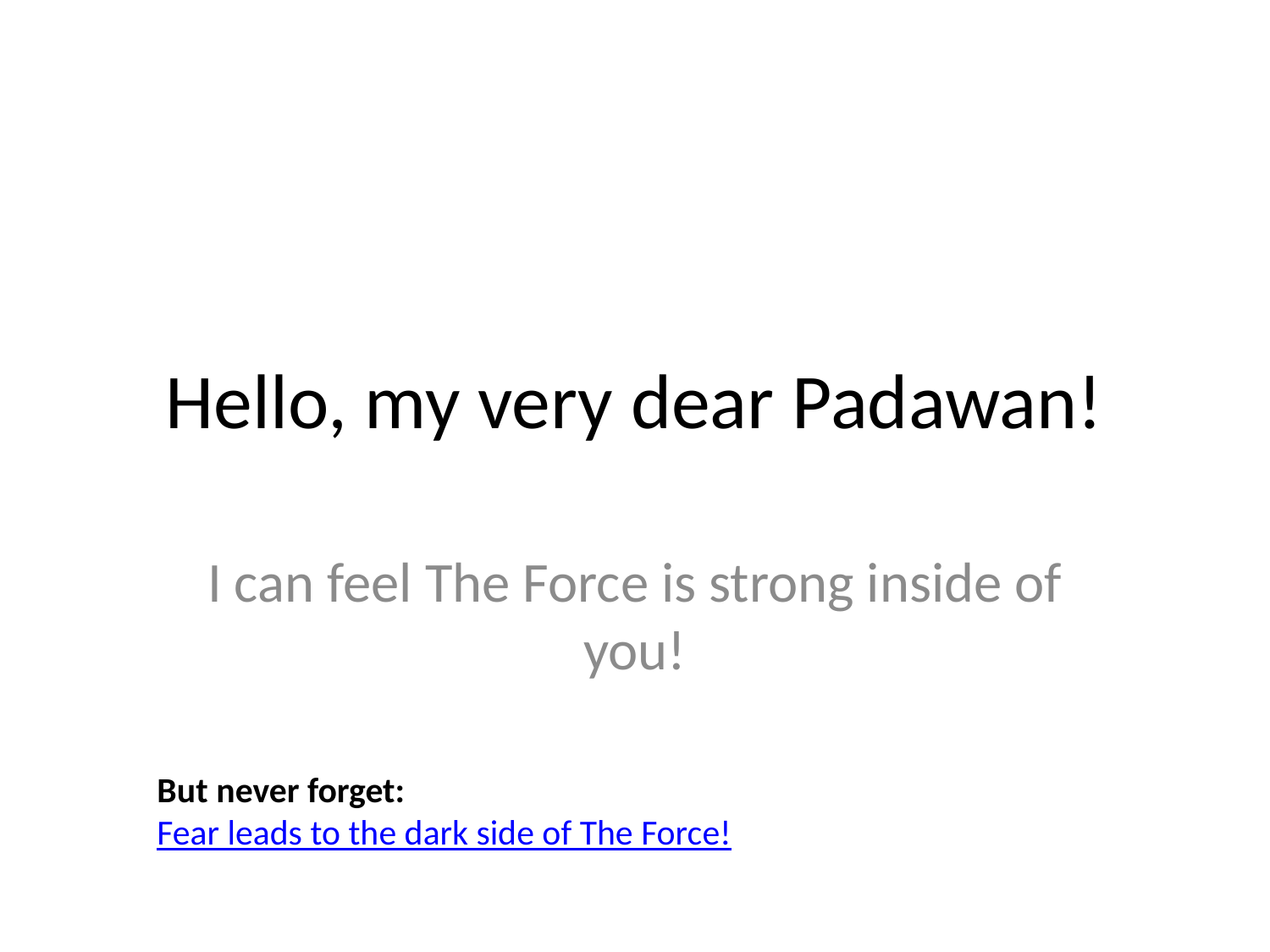

# Hello, my very dear Padawan!
I can feel The Force is strong inside of you!
But never forget:
Fear leads to the dark side of The Force!